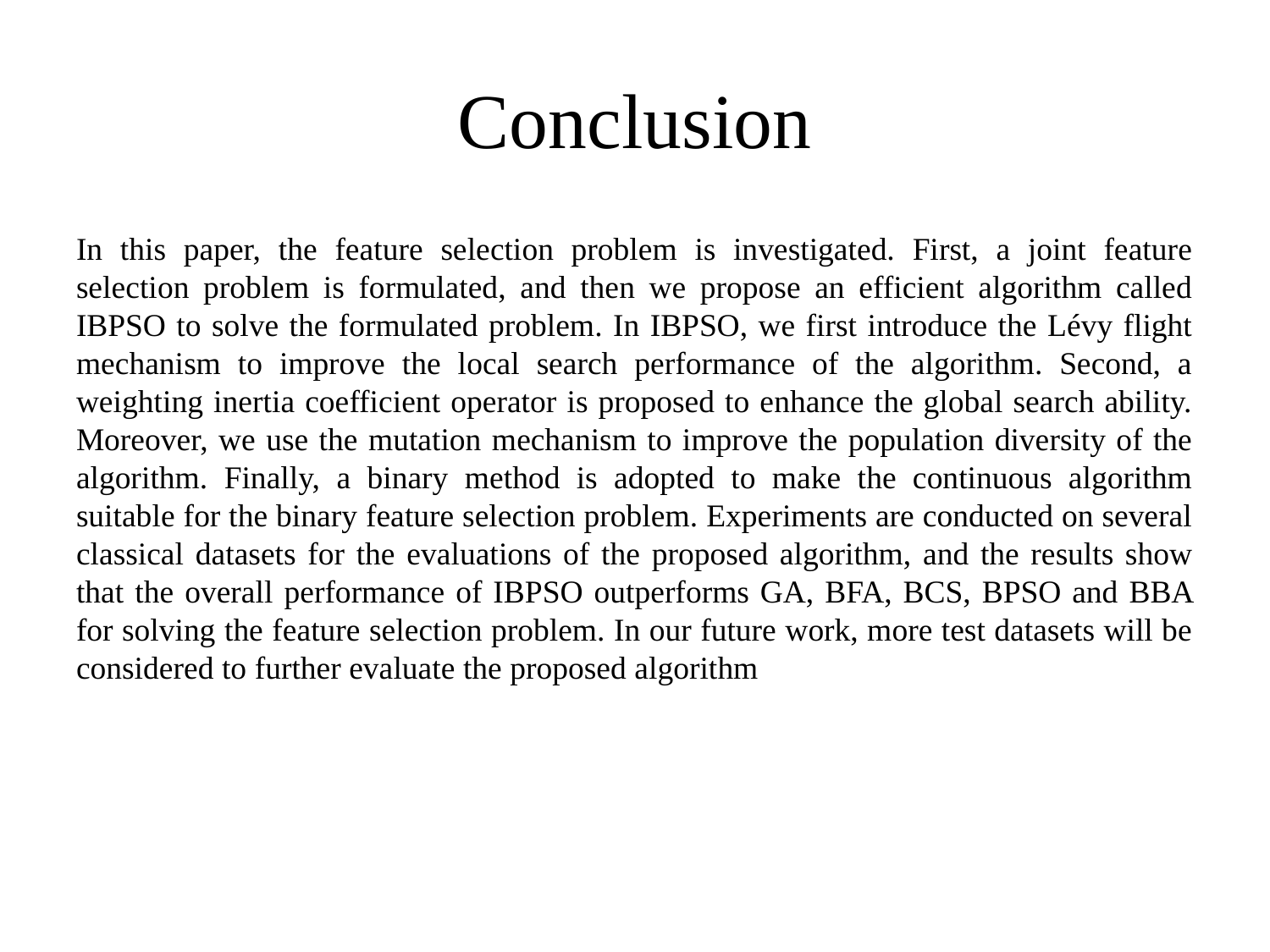

# Conclusion
In this paper, the feature selection problem is investigated. First, a joint feature selection problem is formulated, and then we propose an efficient algorithm called IBPSO to solve the formulated problem. In IBPSO, we first introduce the Lévy flight mechanism to improve the local search performance of the algorithm. Second, a weighting inertia coefficient operator is proposed to enhance the global search ability. Moreover, we use the mutation mechanism to improve the population diversity of the algorithm. Finally, a binary method is adopted to make the continuous algorithm suitable for the binary feature selection problem. Experiments are conducted on several classical datasets for the evaluations of the proposed algorithm, and the results show that the overall performance of IBPSO outperforms GA, BFA, BCS, BPSO and BBA for solving the feature selection problem. In our future work, more test datasets will be considered to further evaluate the proposed algorithm